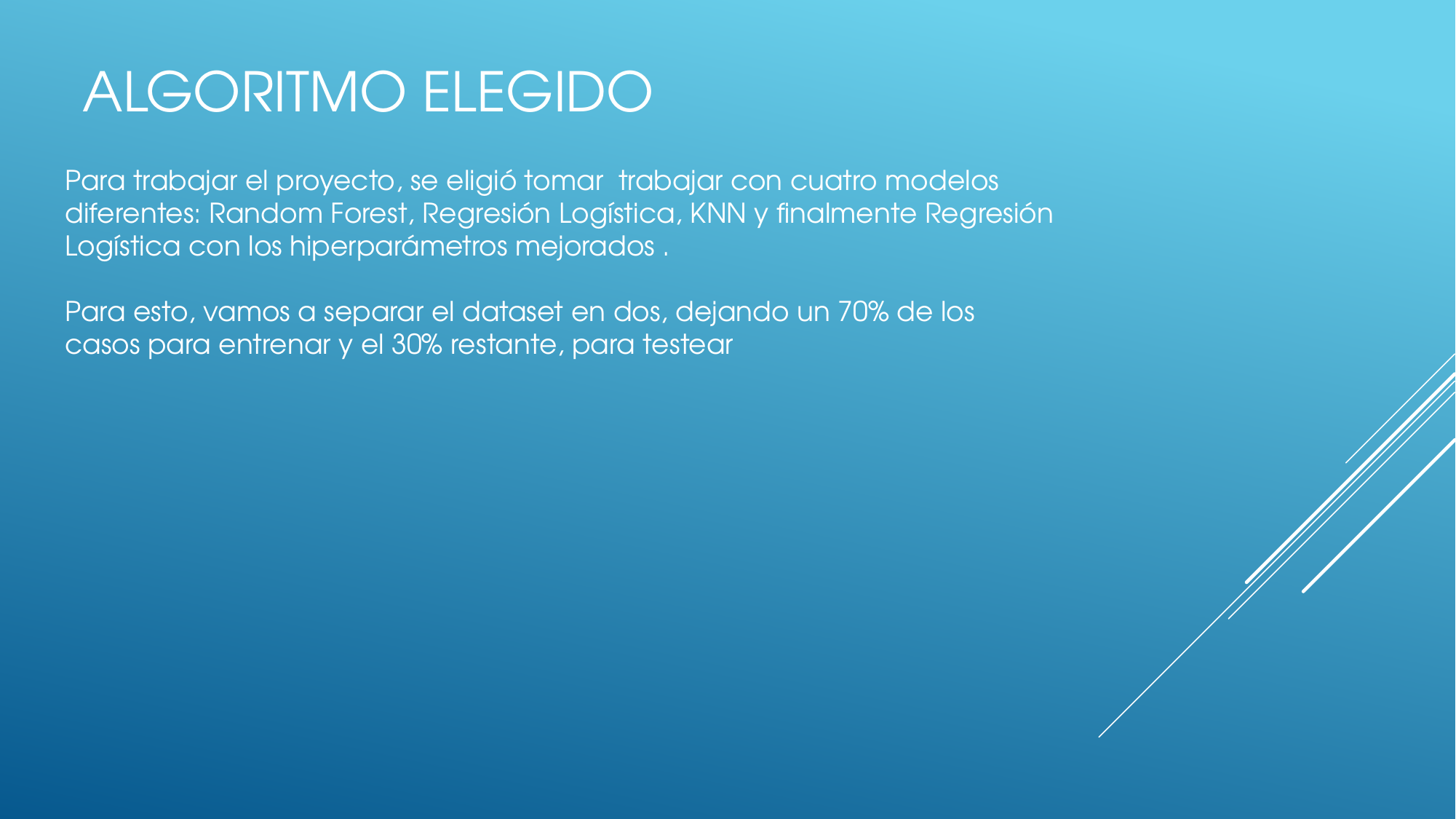

# Algoritmo elegido
Para trabajar el proyecto, se eligió tomar  trabajar con cuatro modelos diferentes: Random Forest, Regresión Logística, KNN y finalmente Regresión Logística con los hiperparámetros mejorados .

Para esto, vamos a separar el dataset en dos, dejando un 70% de los casos para entrenar y el 30% restante, para testear